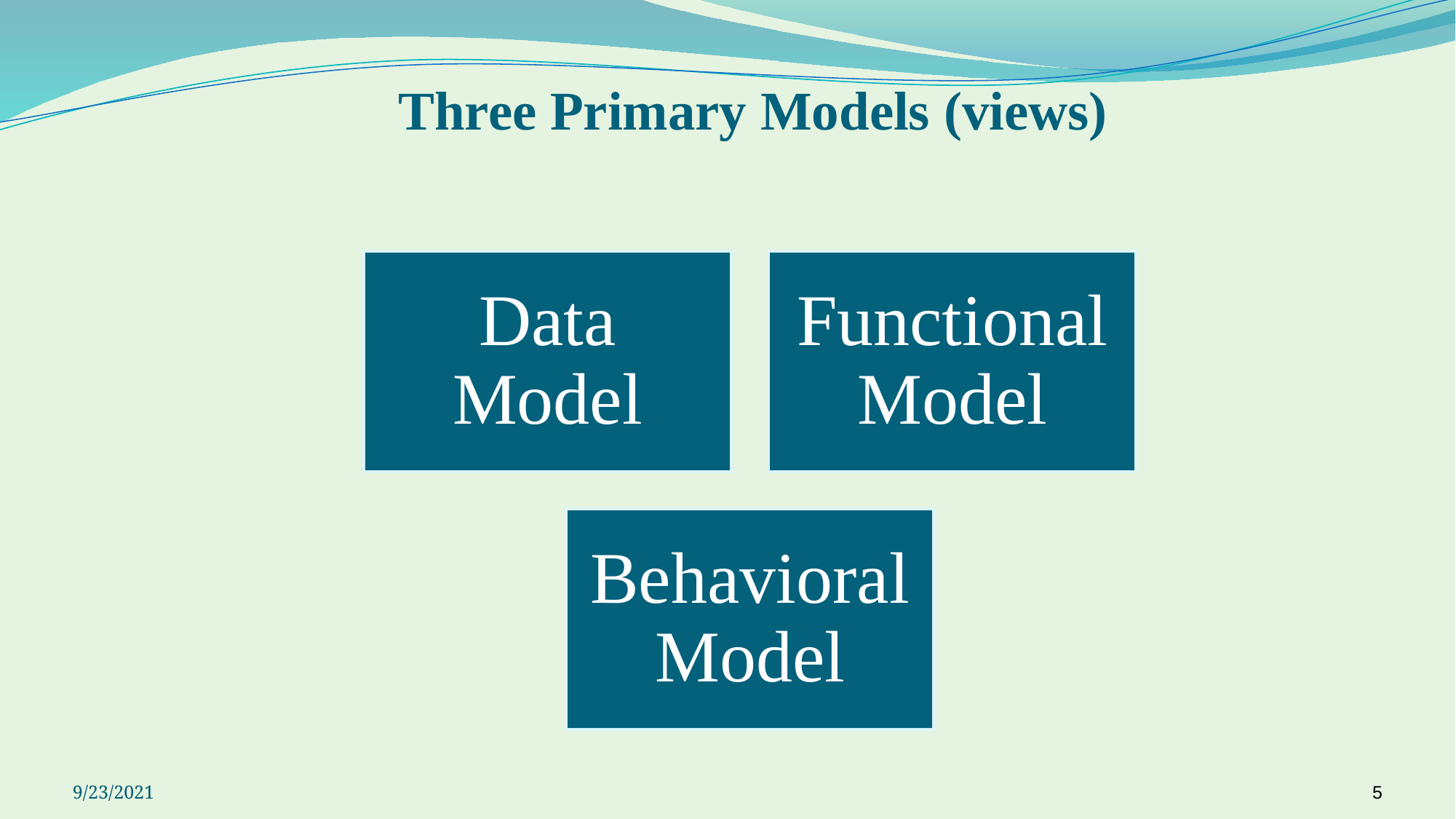

# Three Primary Models (views)
Data Model
Functional Model
Behavioral Model
9/23/2021
5